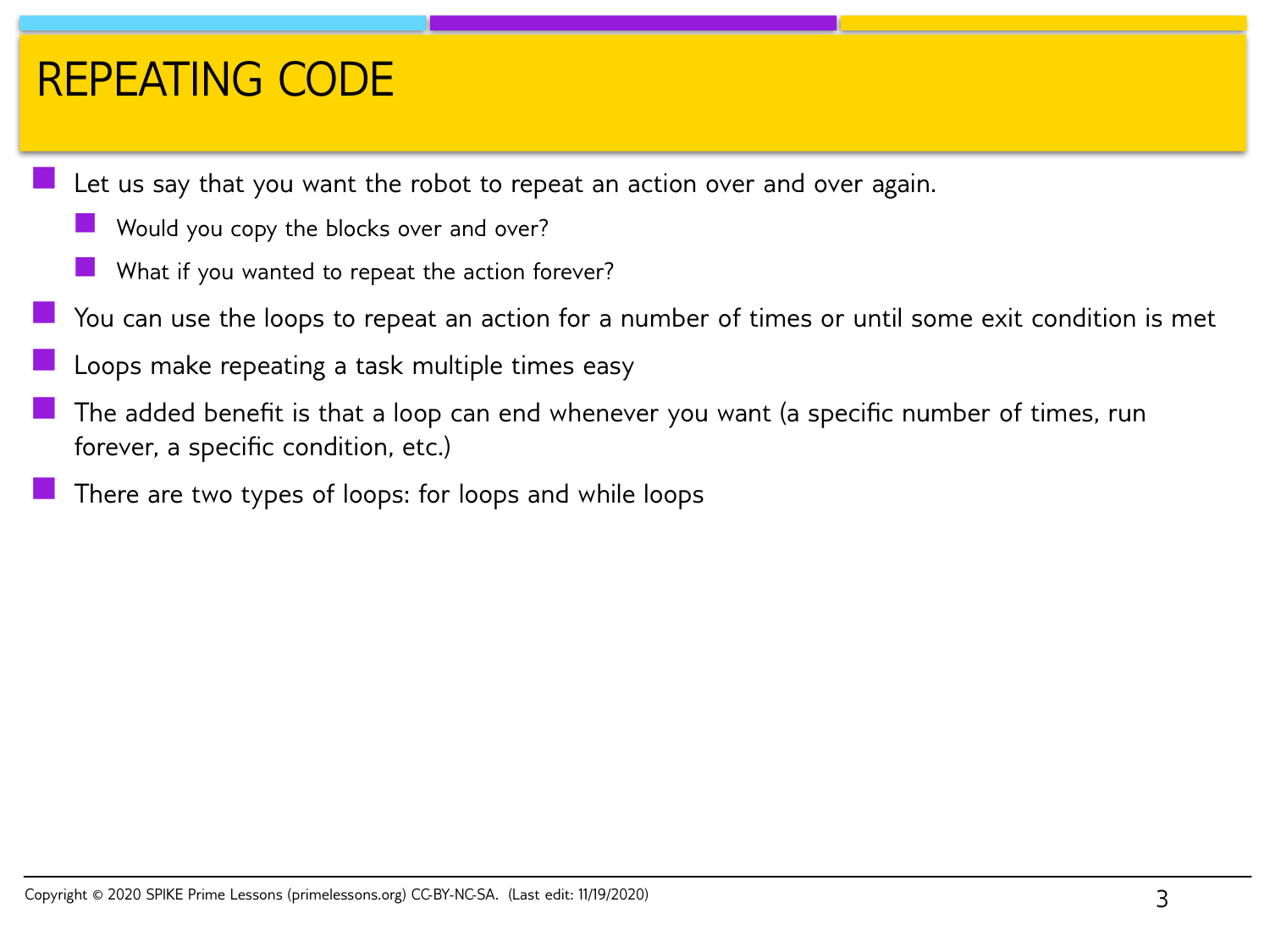

# Repeating code
Let us say that you want the robot to repeat an action over and over again.
Would you copy the blocks over and over?
What if you wanted to repeat the action forever?
You can use the loops to repeat an action for a number of times or until some exit condition is met
Loops make repeating a task multiple times easy
The added benefit is that a loop can end whenever you want (a specific number of times, run forever, a specific condition, etc.)
There are two types of loops: for loops and while loops
3
Copyright © 2020 SPIKE Prime Lessons (primelessons.org) CC-BY-NC-SA.  (Last edit: 11/19/2020)